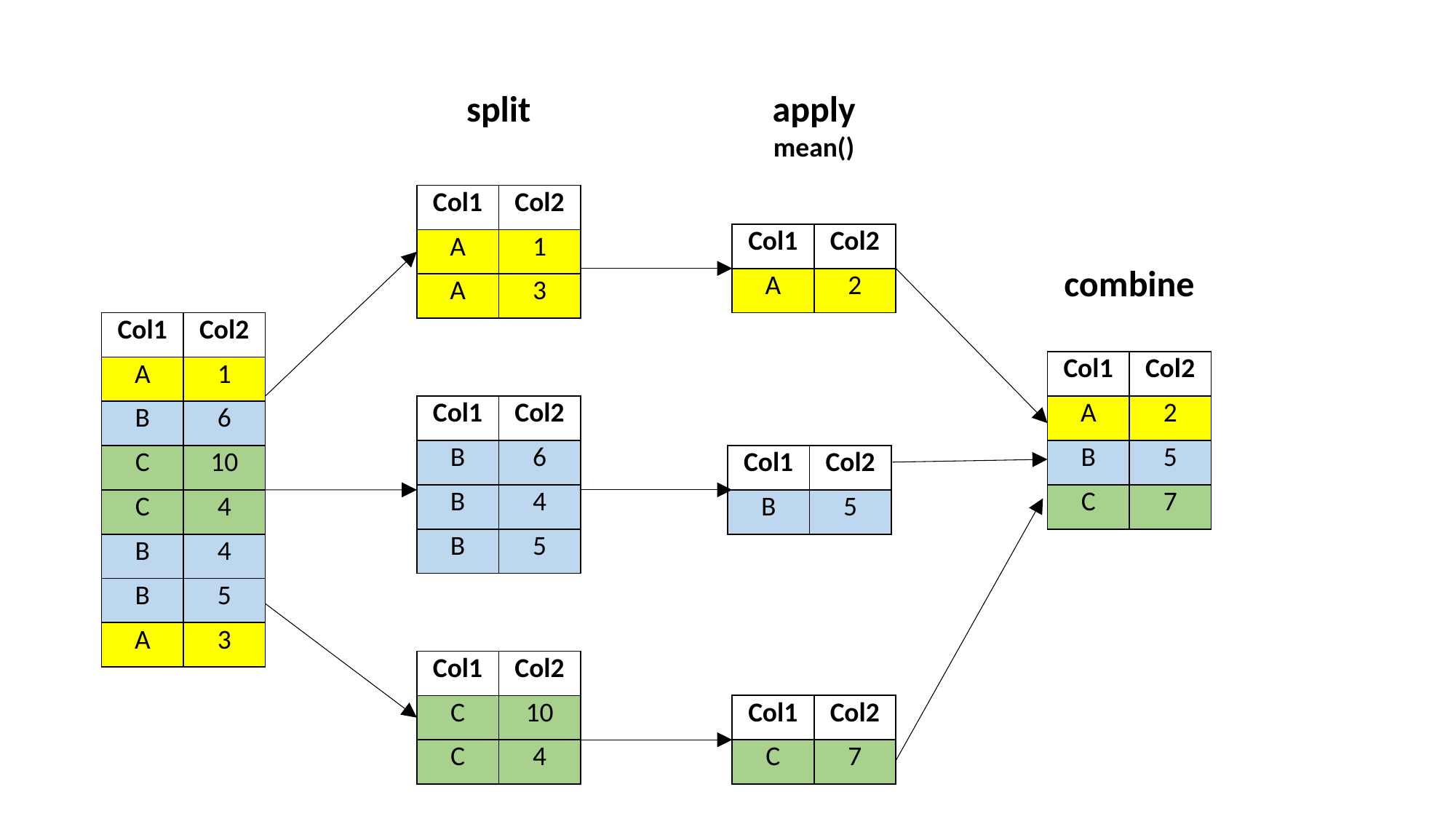

split
apply
mean()
| Col1 | Col2 |
| --- | --- |
| A | 1 |
| A | 3 |
| Col1 | Col2 |
| --- | --- |
| A | 2 |
combine
| Col1 | Col2 |
| --- | --- |
| A | 1 |
| B | 6 |
| C | 10 |
| C | 4 |
| B | 4 |
| B | 5 |
| A | 3 |
| Col1 | Col2 |
| --- | --- |
| A | 2 |
| B | 5 |
| C | 7 |
| Col1 | Col2 |
| --- | --- |
| B | 6 |
| B | 4 |
| B | 5 |
| Col1 | Col2 |
| --- | --- |
| B | 5 |
| Col1 | Col2 |
| --- | --- |
| C | 10 |
| C | 4 |
| Col1 | Col2 |
| --- | --- |
| C | 7 |